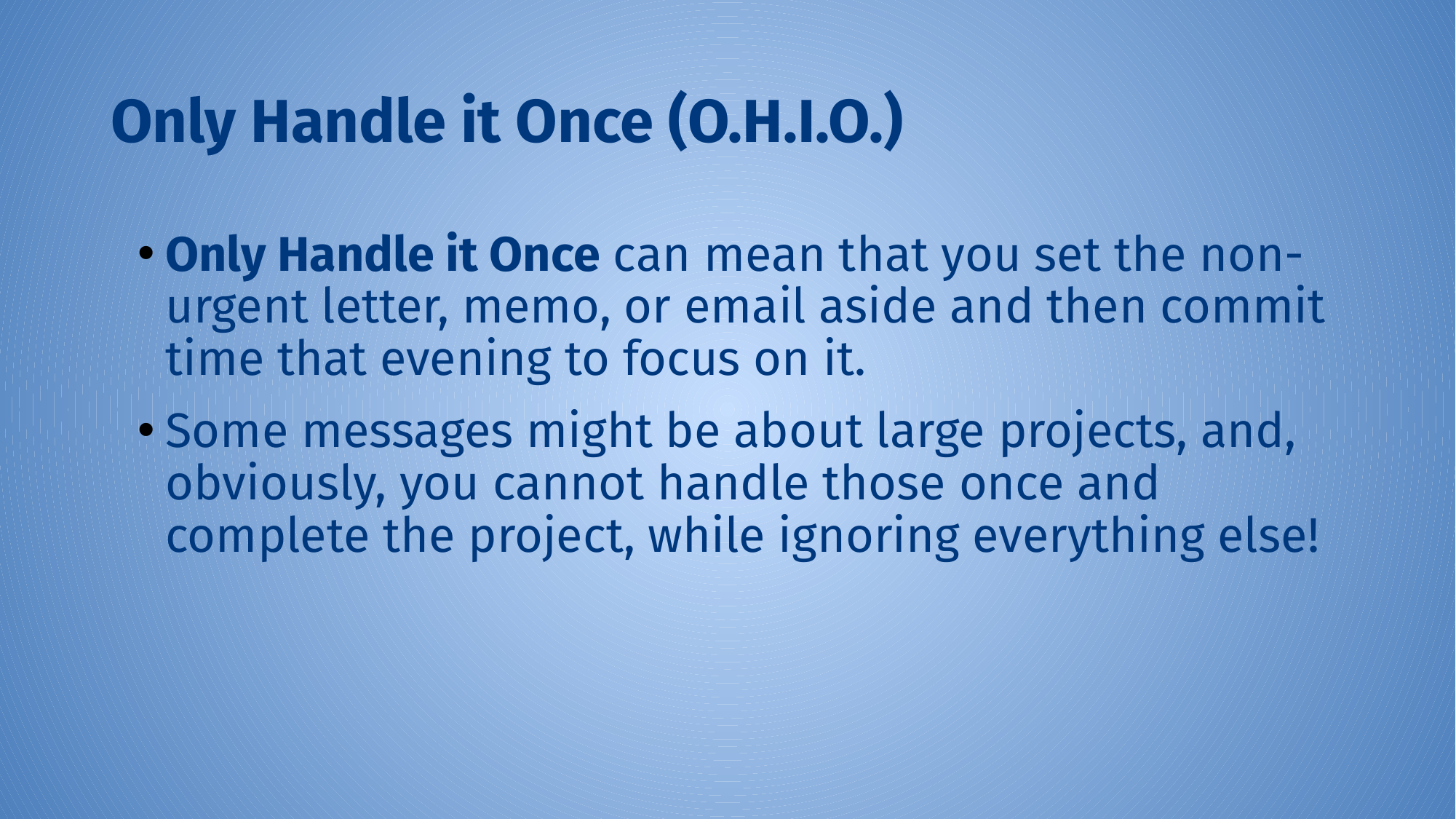

# Only Handle it Once (O.H.I.O.)
Only Handle it Once can mean that you set the non-urgent letter, memo, or email aside and then commit time that evening to focus on it.

Some messages might be about large projects, and, obviously, you cannot handle those once and complete the project, while ignoring everything else!